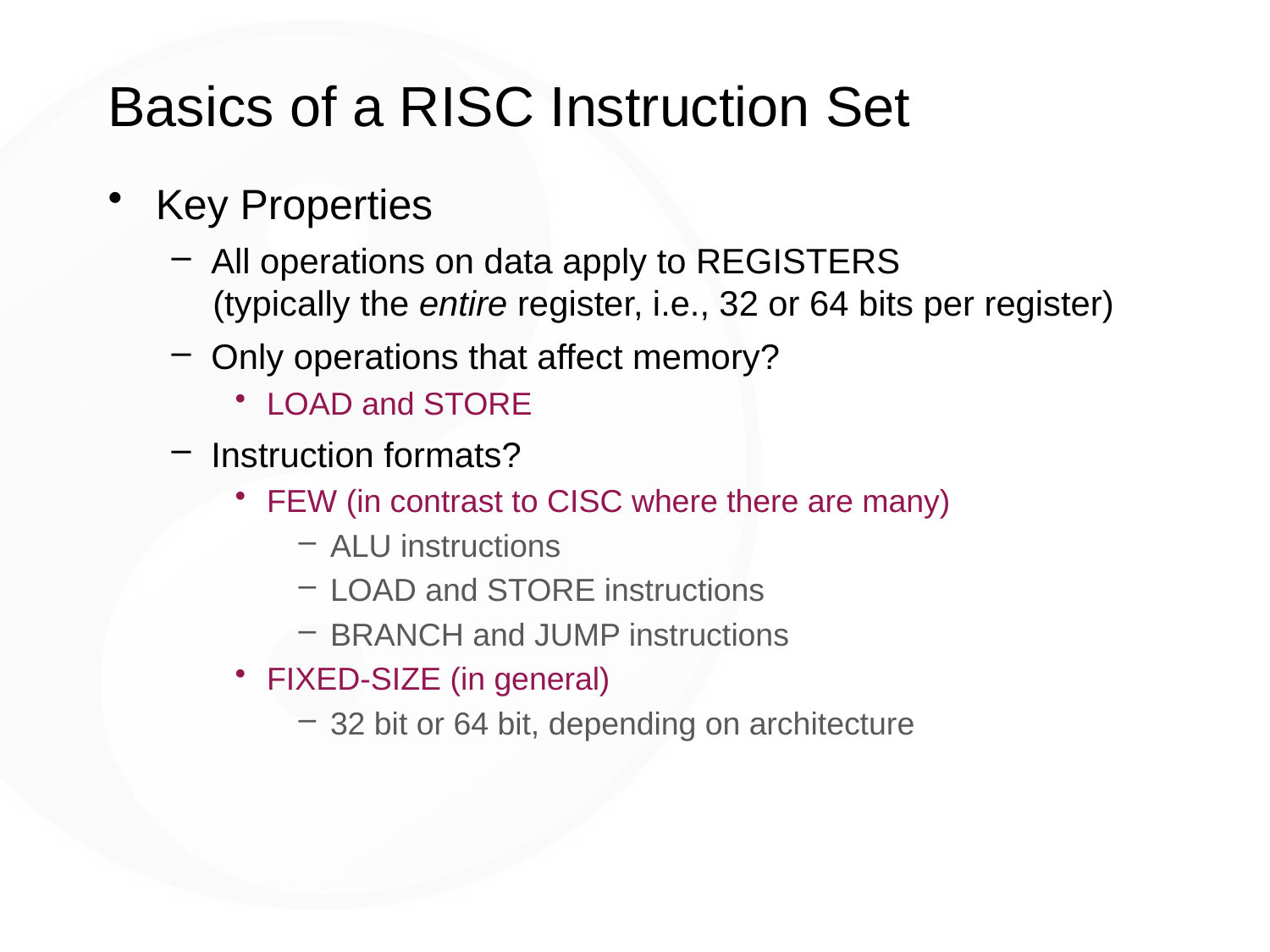

# Basics of a RISC Instruction Set
Key Properties
All operations on data apply to REGISTERS
(typically the entire register, i.e., 32 or 64 bits per register)
Only operations that affect memory?
LOAD and STORE
Instruction formats?
FEW (in contrast to CISC where there are many)
ALU instructions
LOAD and STORE instructions
BRANCH and JUMP instructions
FIXED-SIZE (in general)
32 bit or 64 bit, depending on architecture